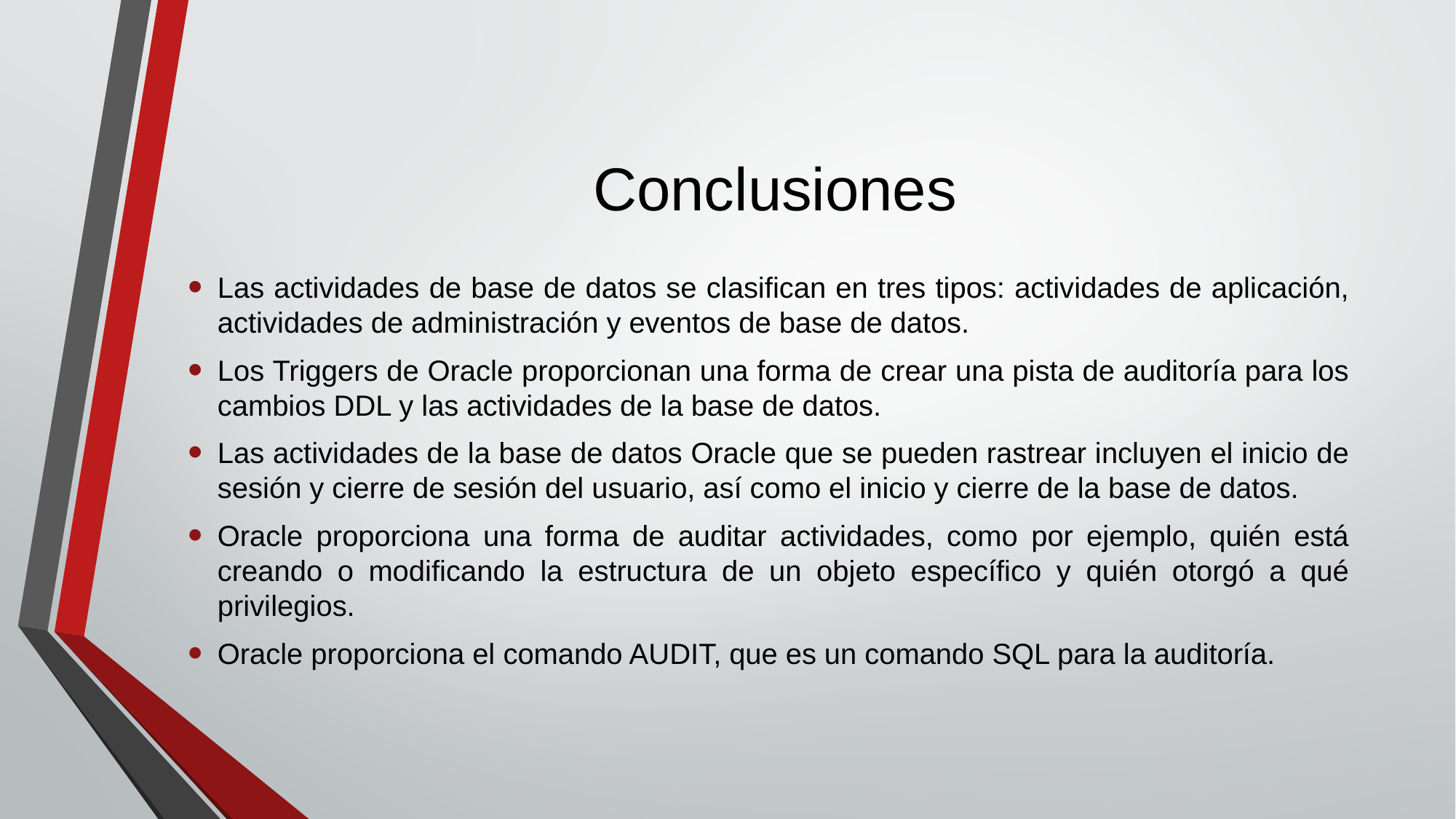

# Conclusiones
Las actividades de base de datos se clasifican en tres tipos: actividades de aplicación, actividades de administración y eventos de base de datos.
Los Triggers de Oracle proporcionan una forma de crear una pista de auditoría para los cambios DDL y las actividades de la base de datos.
Las actividades de la base de datos Oracle que se pueden rastrear incluyen el inicio de sesión y cierre de sesión del usuario, así como el inicio y cierre de la base de datos.
Oracle proporciona una forma de auditar actividades, como por ejemplo, quién está creando o modificando la estructura de un objeto específico y quién otorgó a qué privilegios.
Oracle proporciona el comando AUDIT, que es un comando SQL para la auditoría.